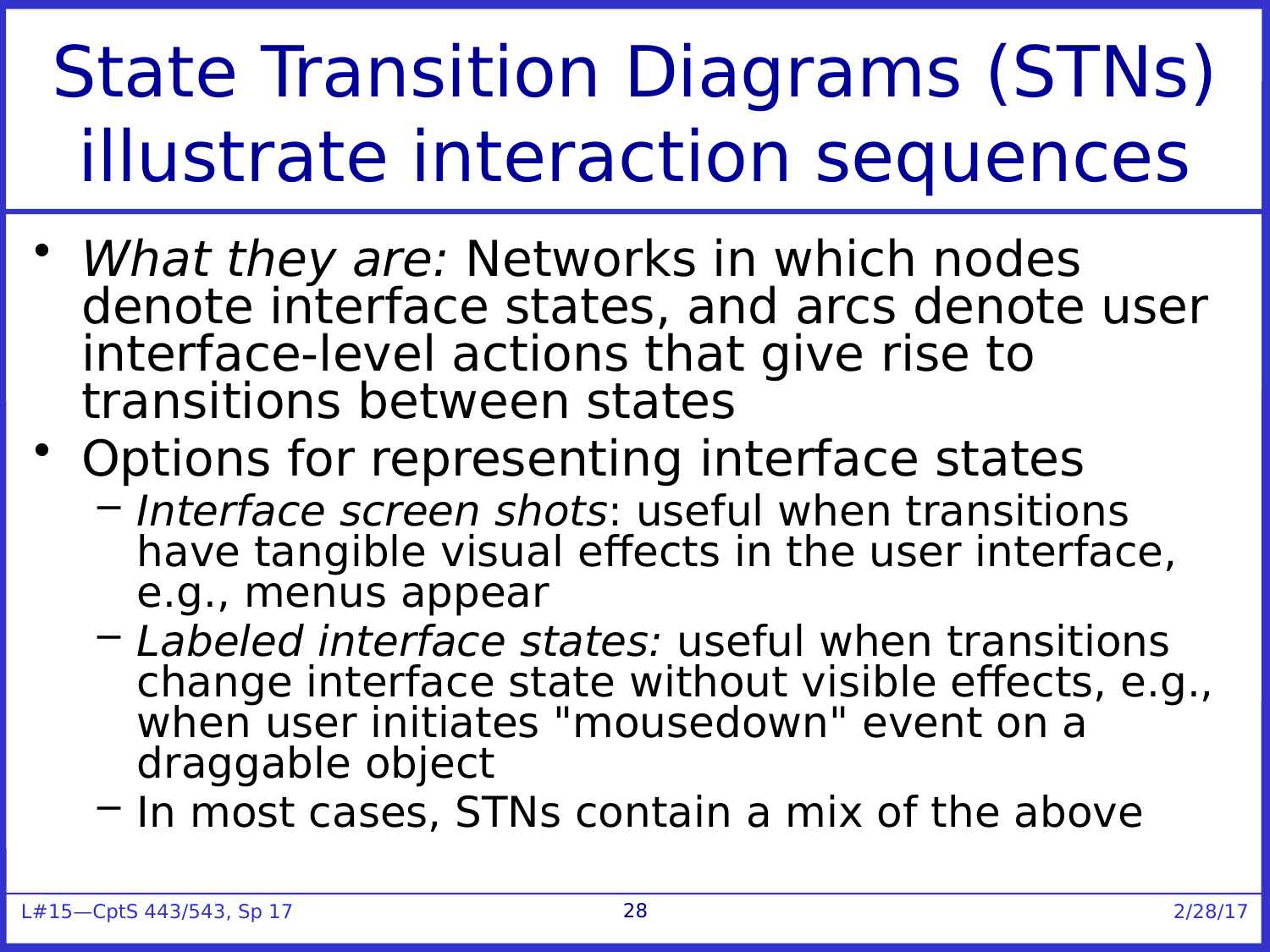

# State Transition Diagrams (STNs) illustrate interaction sequences
What they are: Networks in which nodes denote interface states, and arcs denote user interface-level actions that give rise to transitions between states
Options for representing interface states
Interface screen shots: useful when transitions have tangible visual effects in the user interface, e.g., menus appear
Labeled interface states: useful when transitions change interface state without visible effects, e.g., when user initiates "mousedown" event on a draggable object
In most cases, STNs contain a mix of the above

28